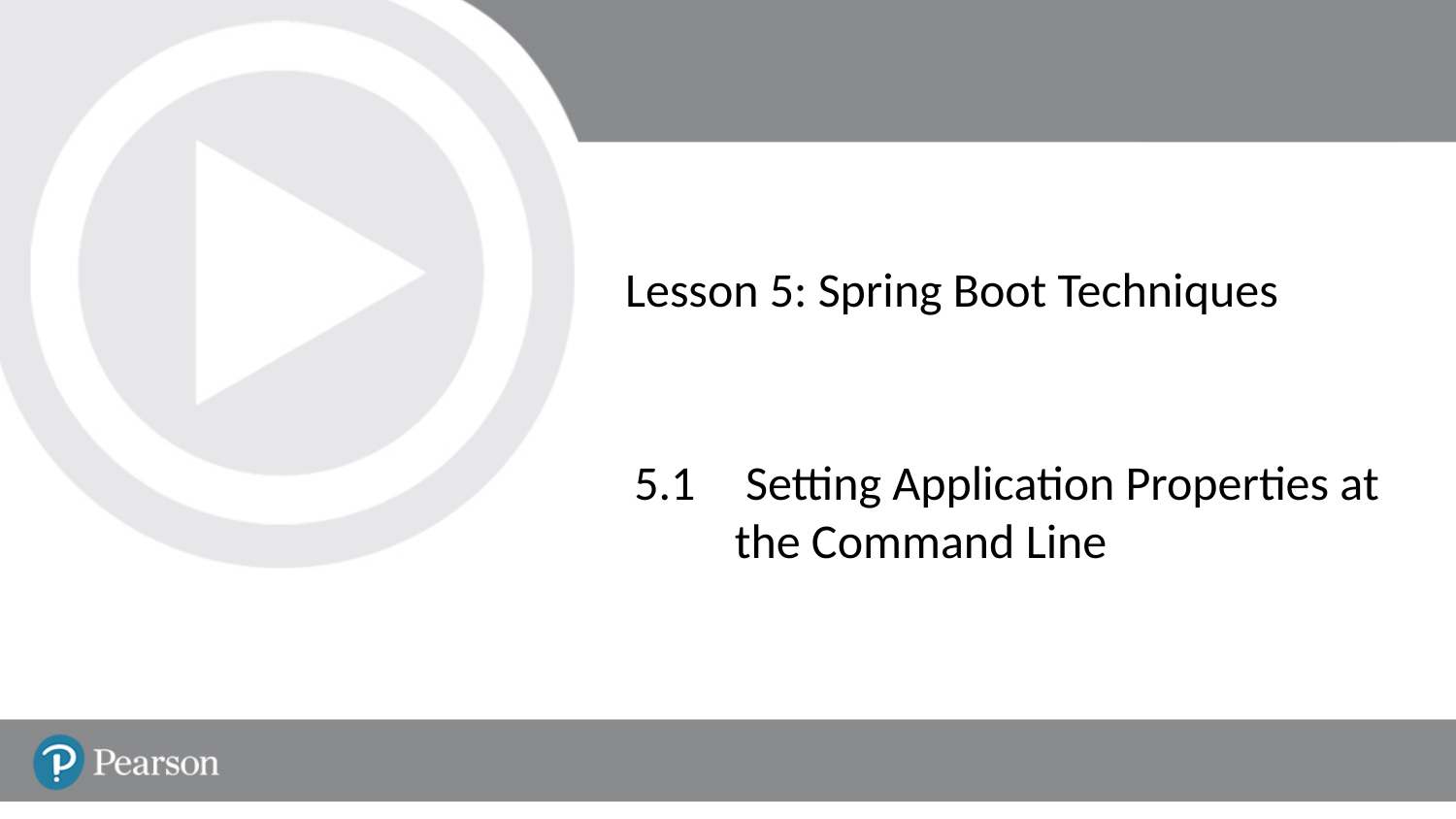

# Lesson 5: Spring Boot Techniques
5.1	 Setting Application Properties at the Command Line